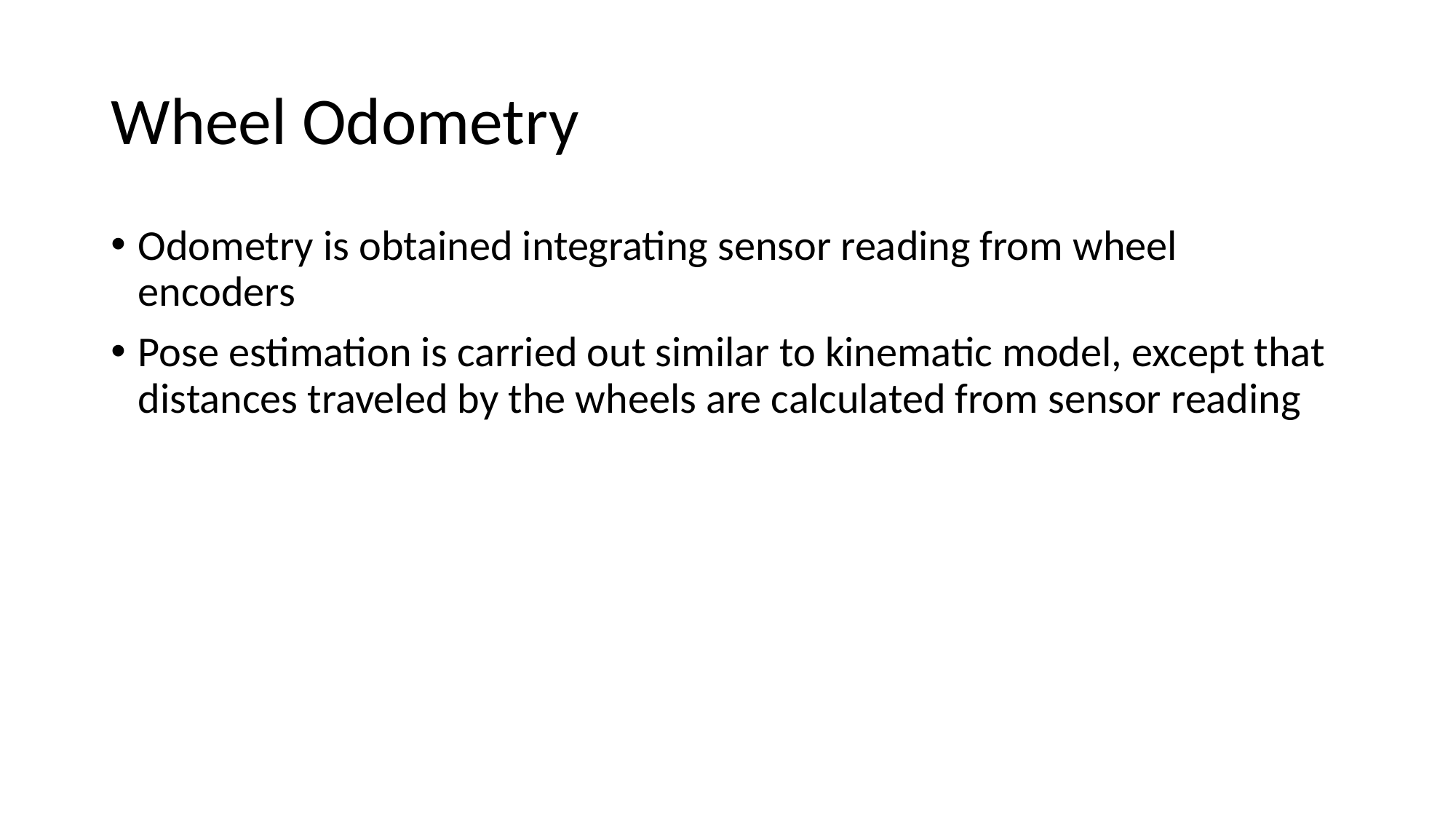

# Wheel Odometry
Odometry is obtained integrating sensor reading from wheel encoders
Pose estimation is carried out similar to kinematic model, except that distances traveled by the wheels are calculated from sensor reading